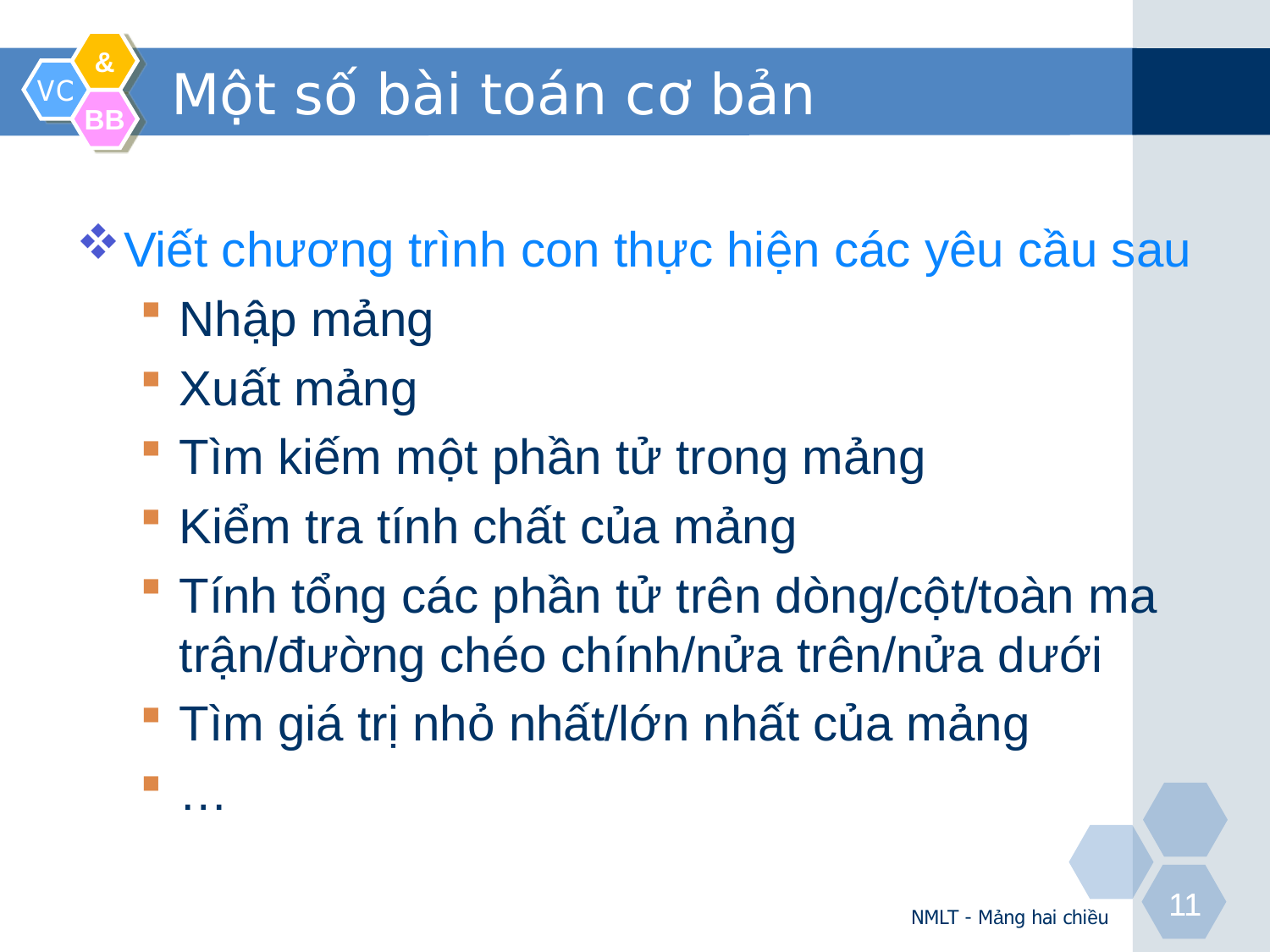

# Một số bài toán cơ bản
Viết chương trình con thực hiện các yêu cầu sau
Nhập mảng
Xuất mảng
Tìm kiếm một phần tử trong mảng
Kiểm tra tính chất của mảng
Tính tổng các phần tử trên dòng/cột/toàn ma trận/đường chéo chính/nửa trên/nửa dưới
Tìm giá trị nhỏ nhất/lớn nhất của mảng
…
NMLT - Mảng hai chiều